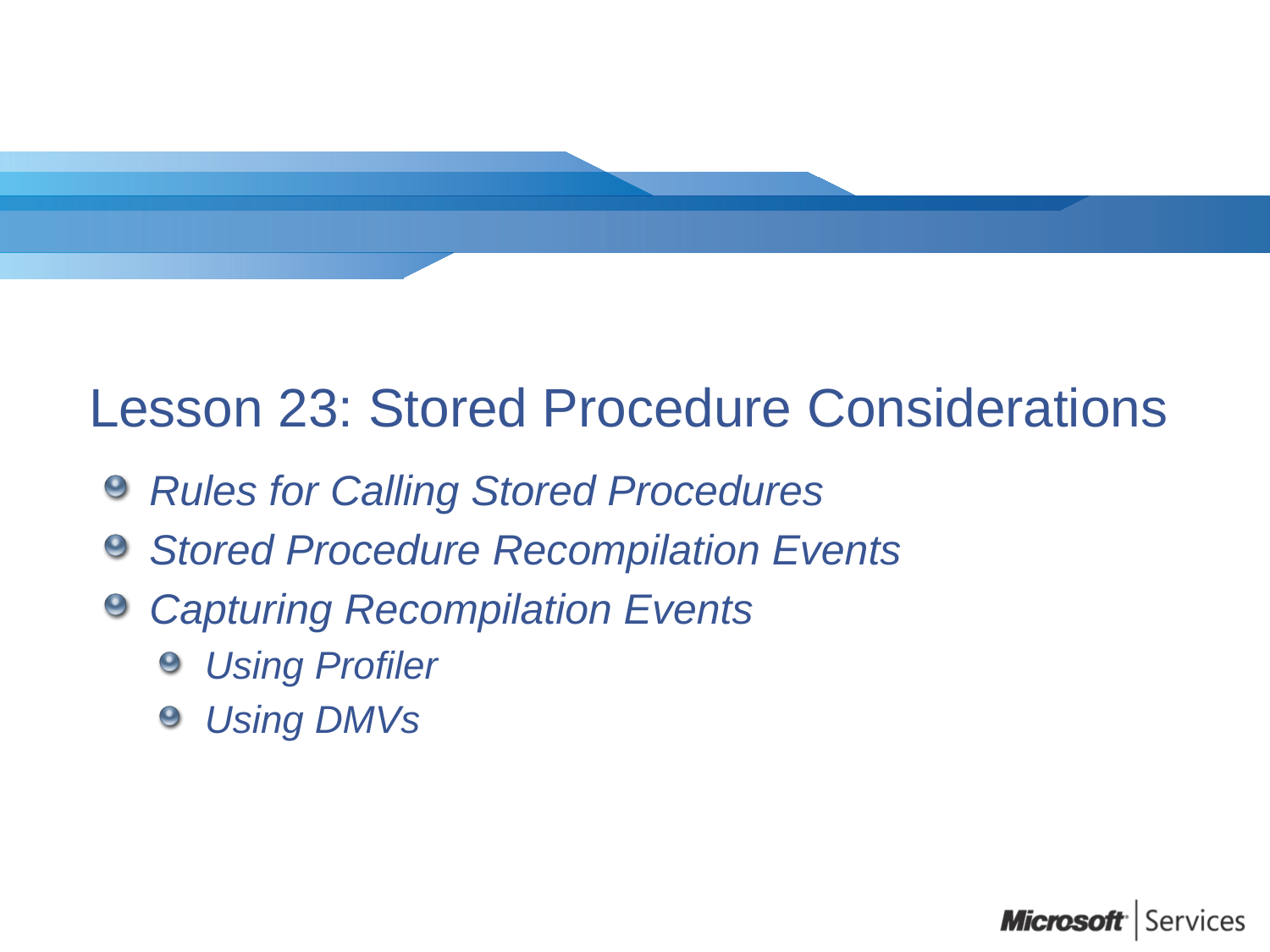

# Lesson 23: Stored Procedure Considerations
Rules for Calling Stored Procedures
Stored Procedure Recompilation Events
Capturing Recompilation Events
Using Profiler
Using DMVs

4
Microsoft Confidential